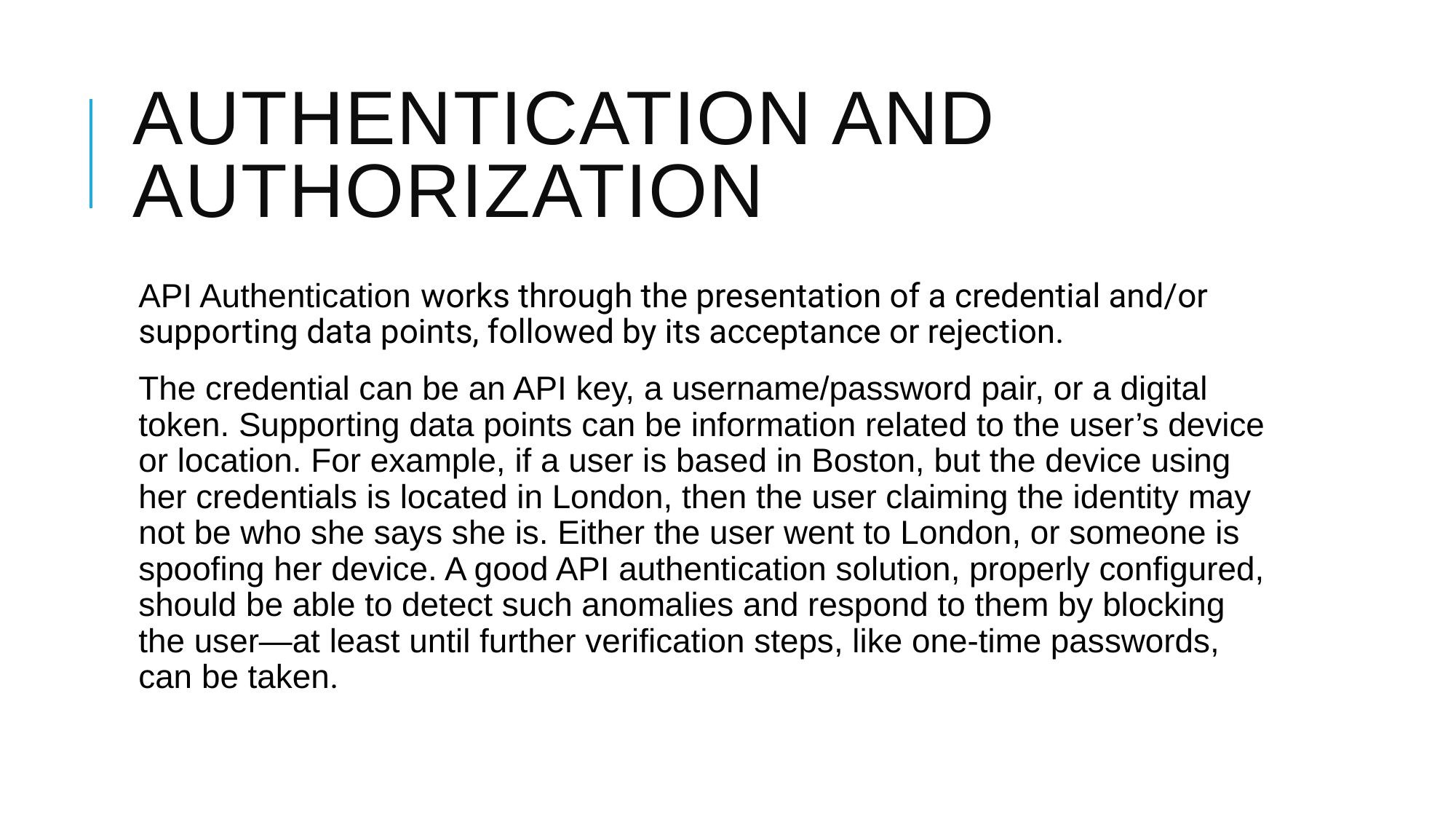

# Authentication and authorization
API Authentication works through the presentation of a credential and/or supporting data points, followed by its acceptance or rejection.
The credential can be an API key, a username/password pair, or a digital token. Supporting data points can be information related to the user’s device or location. For example, if a user is based in Boston, but the device using her credentials is located in London, then the user claiming the identity may not be who she says she is. Either the user went to London, or someone is spoofing her device. A good API authentication solution, properly configured, should be able to detect such anomalies and respond to them by blocking the user—at least until further verification steps, like one-time passwords, can be taken.